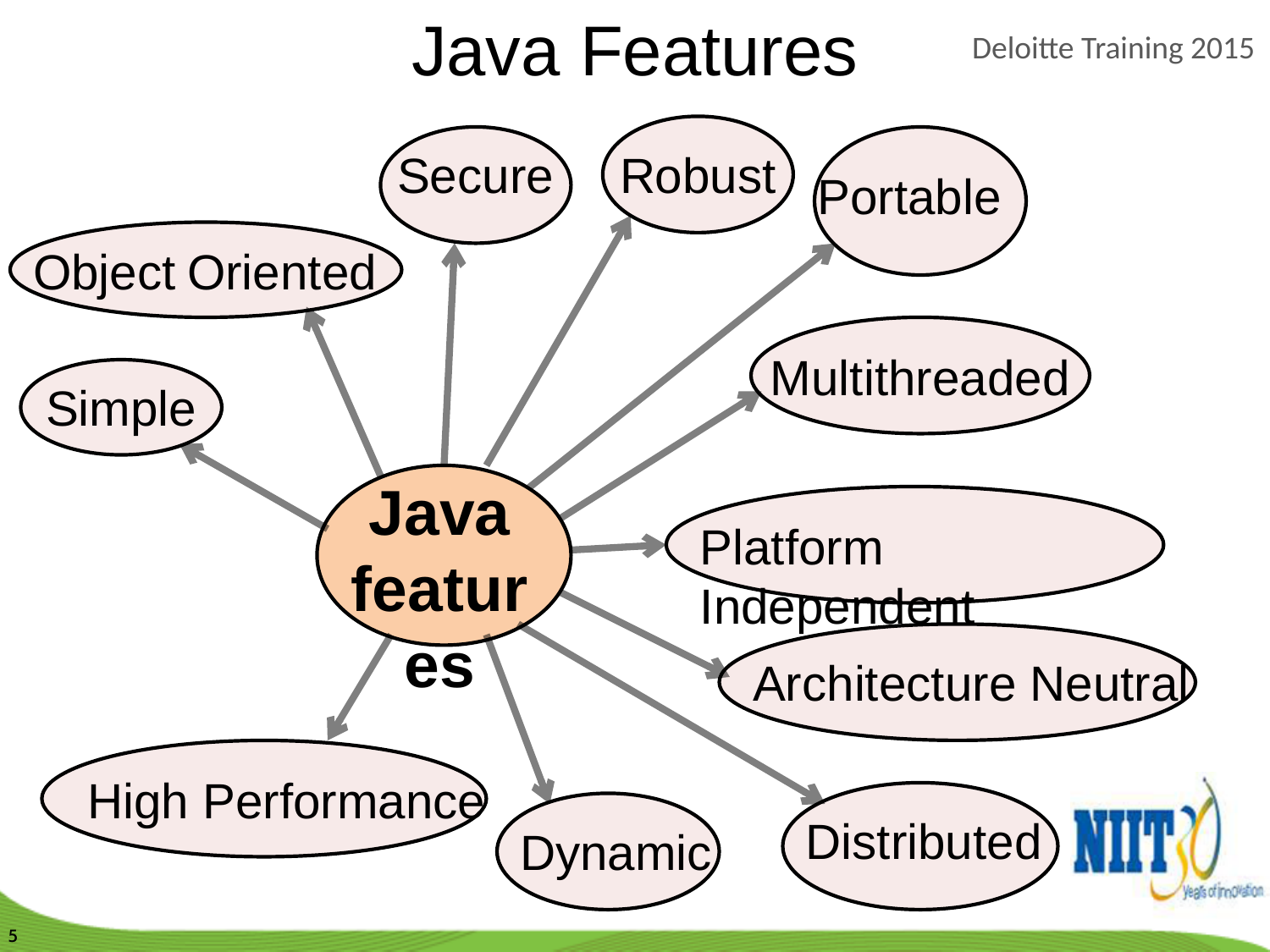

Java Features

Secure
Robust
Portable

Object Oriented

Multithreaded

Simple

Java features

Platform Independent

Architecture Neutral

  High Performance

Distributed
Dynamic